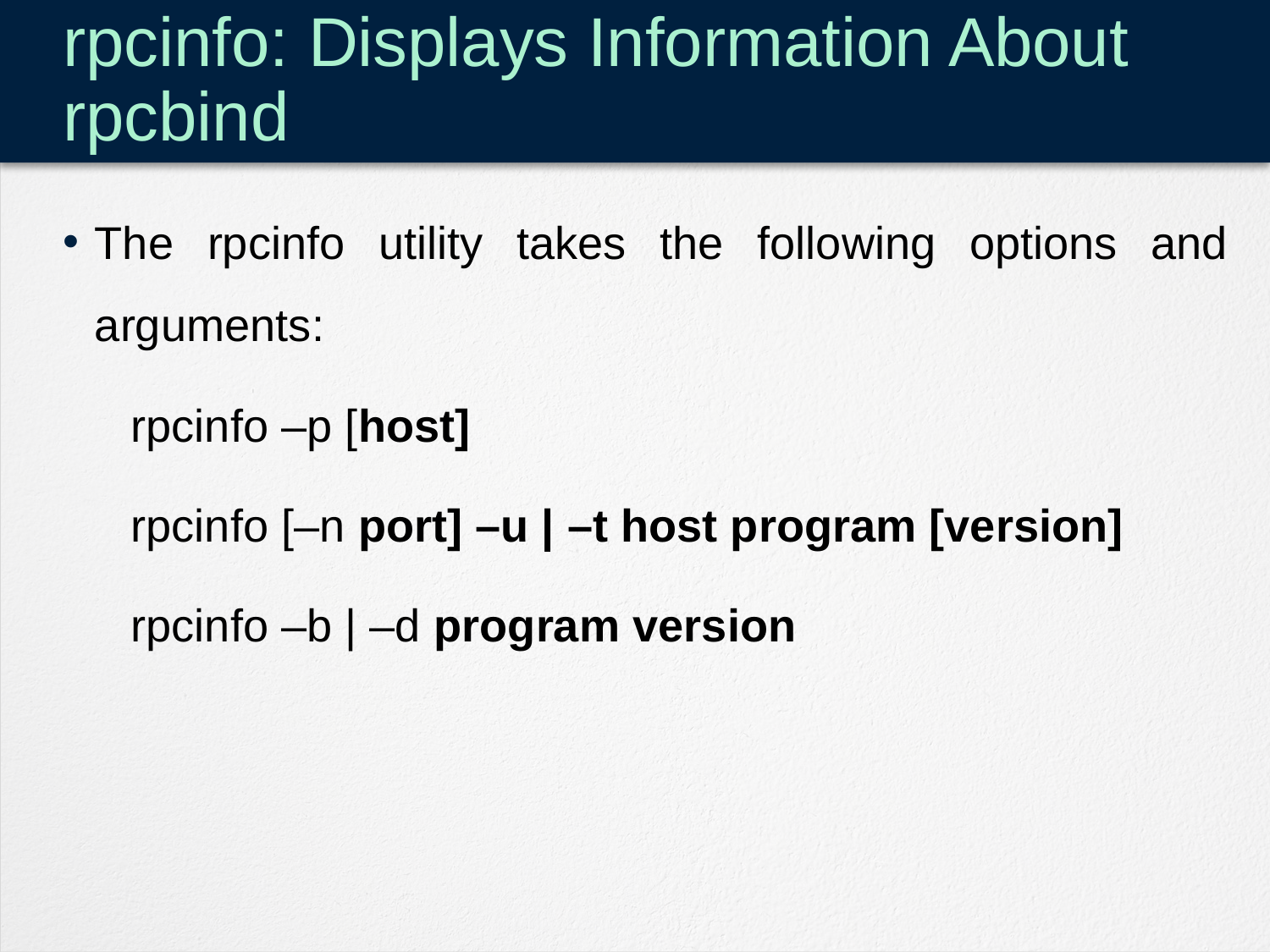

# rpcinfo: Displays Information About rpcbind
The rpcinfo utility takes the following options and arguments:
rpcinfo –p [host]
rpcinfo [–n port] –u | –t host program [version]
rpcinfo –b | –d program version